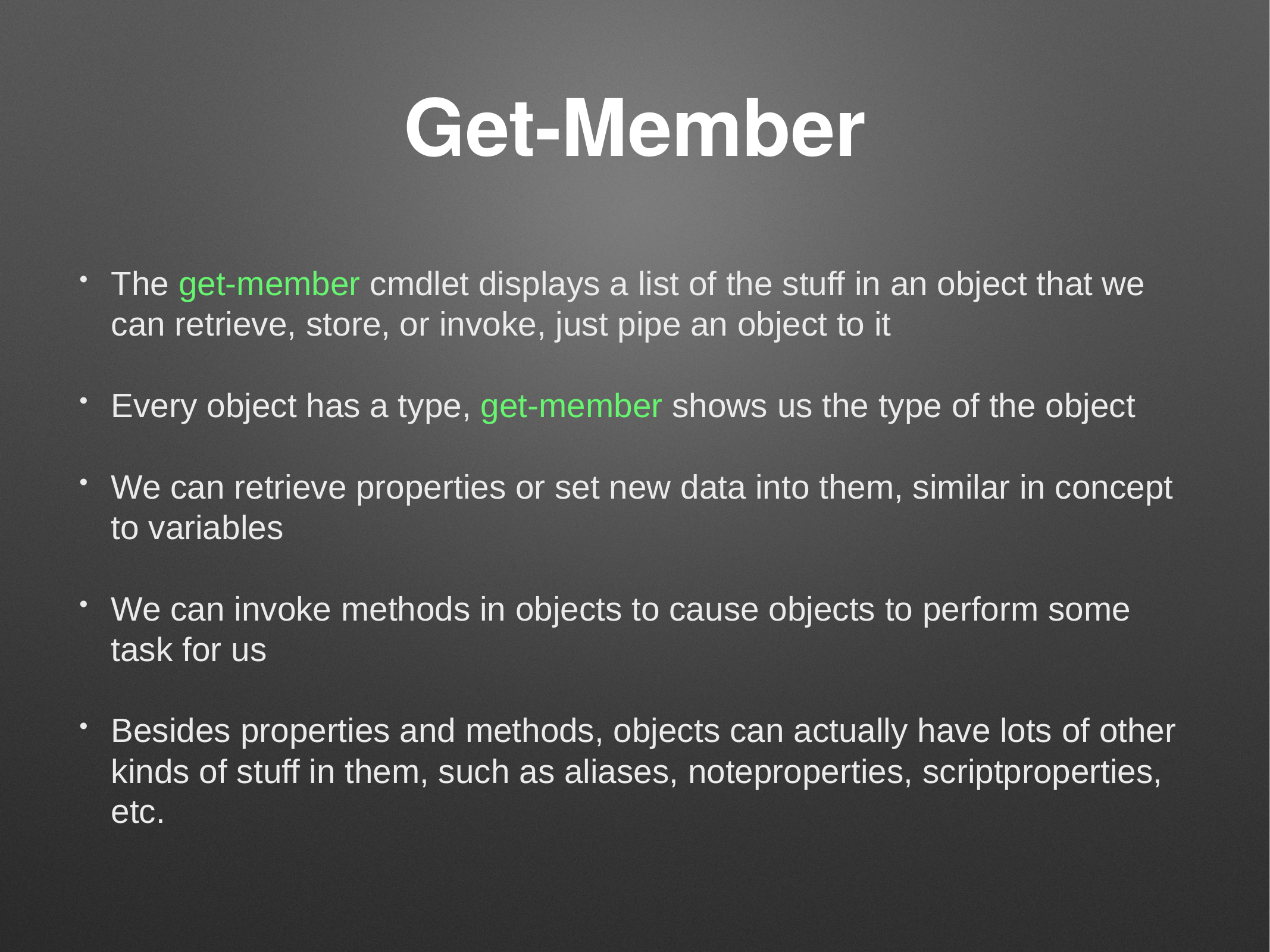

# Get-Member
The get-member cmdlet displays a list of the stuff in an object that we can retrieve, store, or invoke, just pipe an object to it
Every object has a type, get-member shows us the type of the object
We can retrieve properties or set new data into them, similar in concept to variables
We can invoke methods in objects to cause objects to perform some task for us
Besides properties and methods, objects can actually have lots of other kinds of stuff in them, such as aliases, noteproperties, scriptproperties, etc.